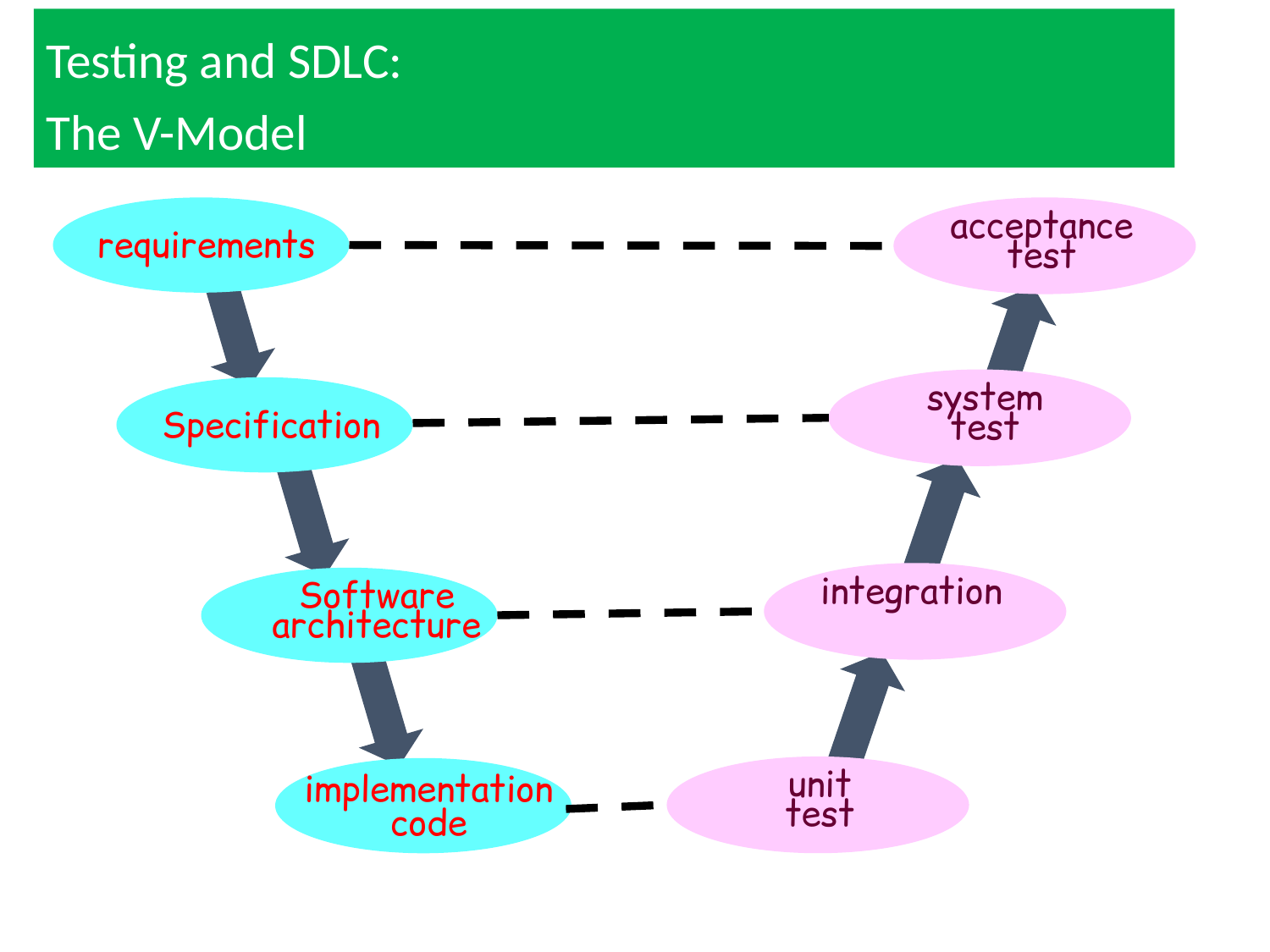

# Testing and SDLC: The V-Model

requirements

Specification

Software architecture

implementation
code

acceptance
test

system
test

integration

unit
test